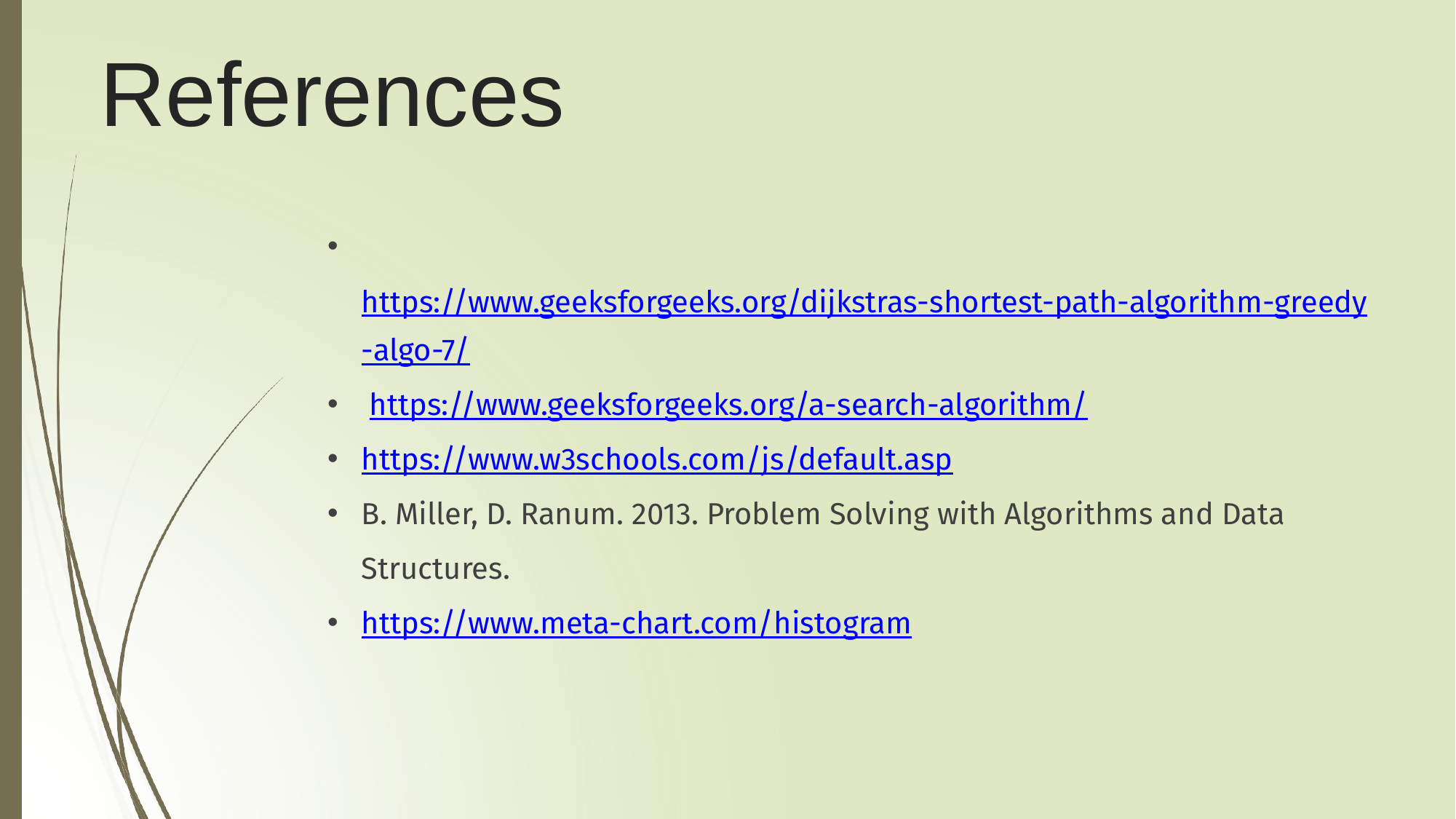

# References
 https://www.geeksforgeeks.org/dijkstras-shortest-path-algorithm-greedy-algo-7/
 https://www.geeksforgeeks.org/a-search-algorithm/
https://www.w3schools.com/js/default.asp
B. Miller, D. Ranum. 2013. Problem Solving with Algorithms and Data Structures.
https://www.meta-chart.com/histogram